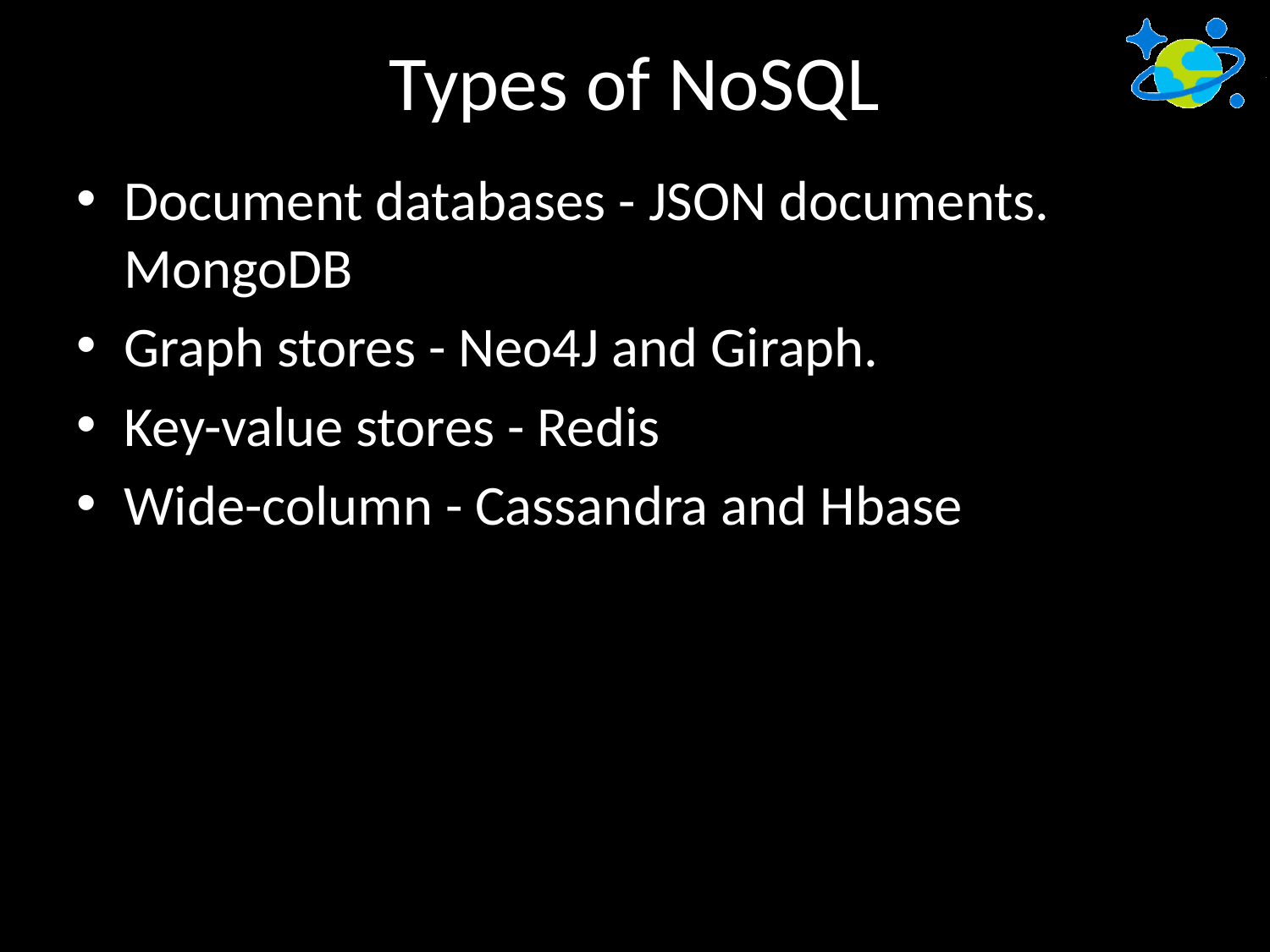

# Types of NoSQL
Document databases - JSON documents. MongoDB
Graph stores - Neo4J and Giraph.
Key-value stores - Redis
Wide-column - Cassandra and Hbase